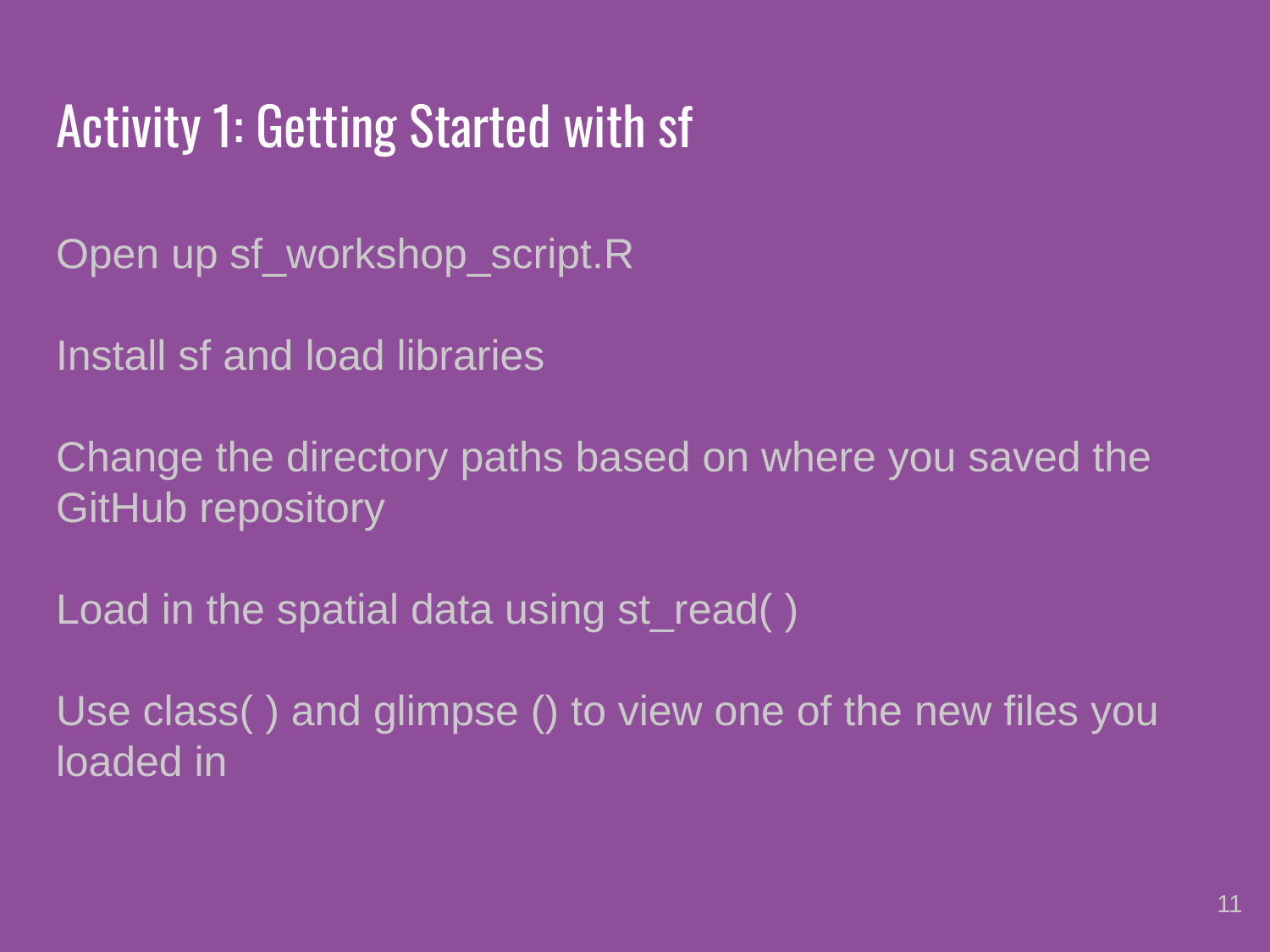

# Activity 1: Getting Started with sf
Open up sf_workshop_script.R

Install sf and load libraries

Change the directory paths based on where you saved the GitHub repository

Load in the spatial data using st_read( )

Use class( ) and glimpse () to view one of the new files you loaded in
11